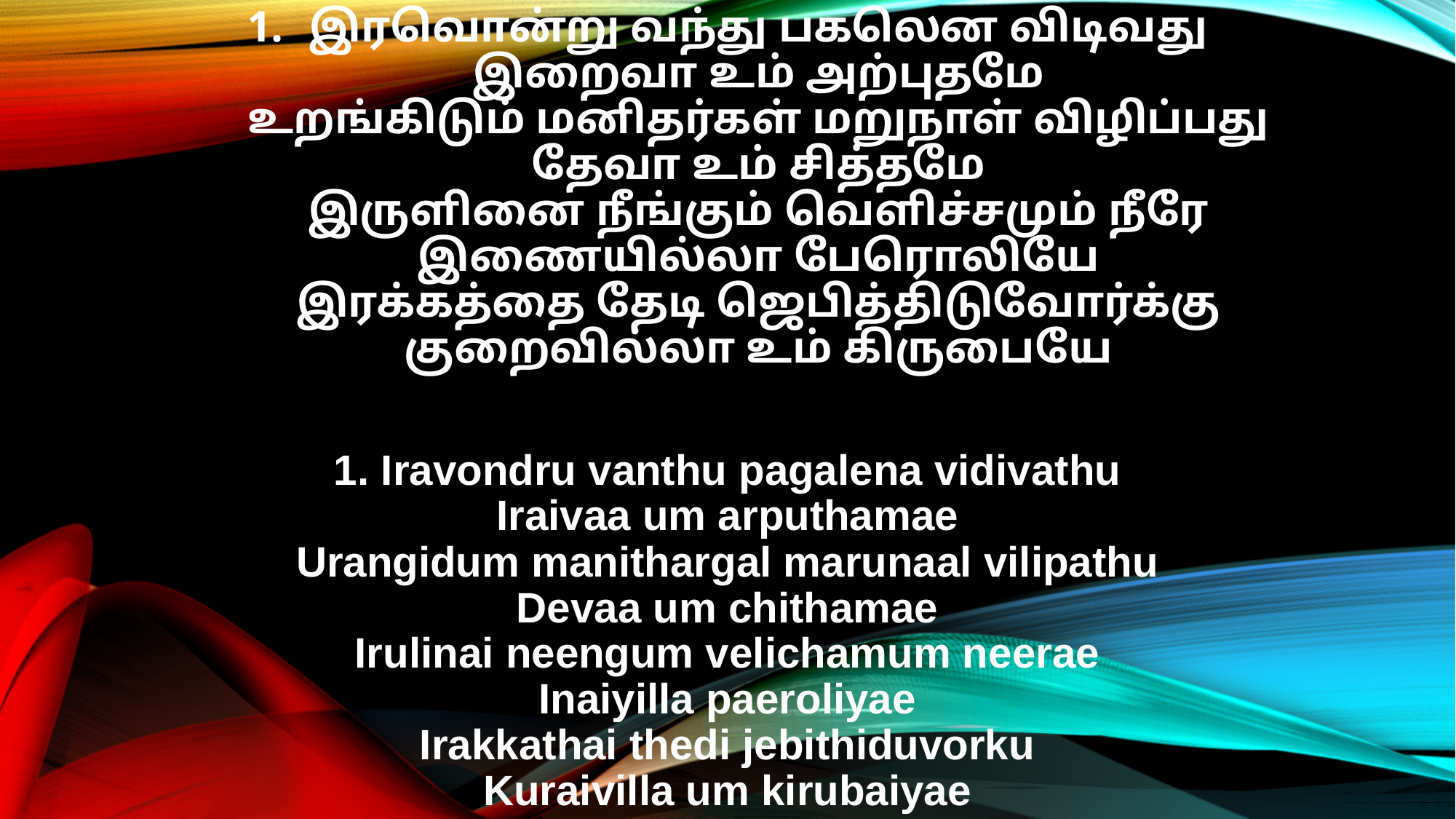

இரவொன்று வந்து பகலென விடிவது
இறைவா உம் அற்புதமே
உறங்கிடும் மனிதர்கள் மறுநாள் விழிப்பது
தேவா உம் சித்தமே
இருளினை நீங்கும் வெளிச்சமும் நீரே
இணையில்லா பேரொலியே
இரக்கத்தை தேடி ஜெபித்திடுவோர்க்கு
குறைவில்லா உம் கிருபையே

1. Iravondru vanthu pagalena vidivathu
Iraivaa um arputhamae
Urangidum manithargal marunaal vilipathu
Devaa um chithamae
Irulinai neengum velichamum neerae
Inaiyilla paeroliyae
Irakkathai thedi jebithiduvorku
Kuraivilla um kirubaiyae